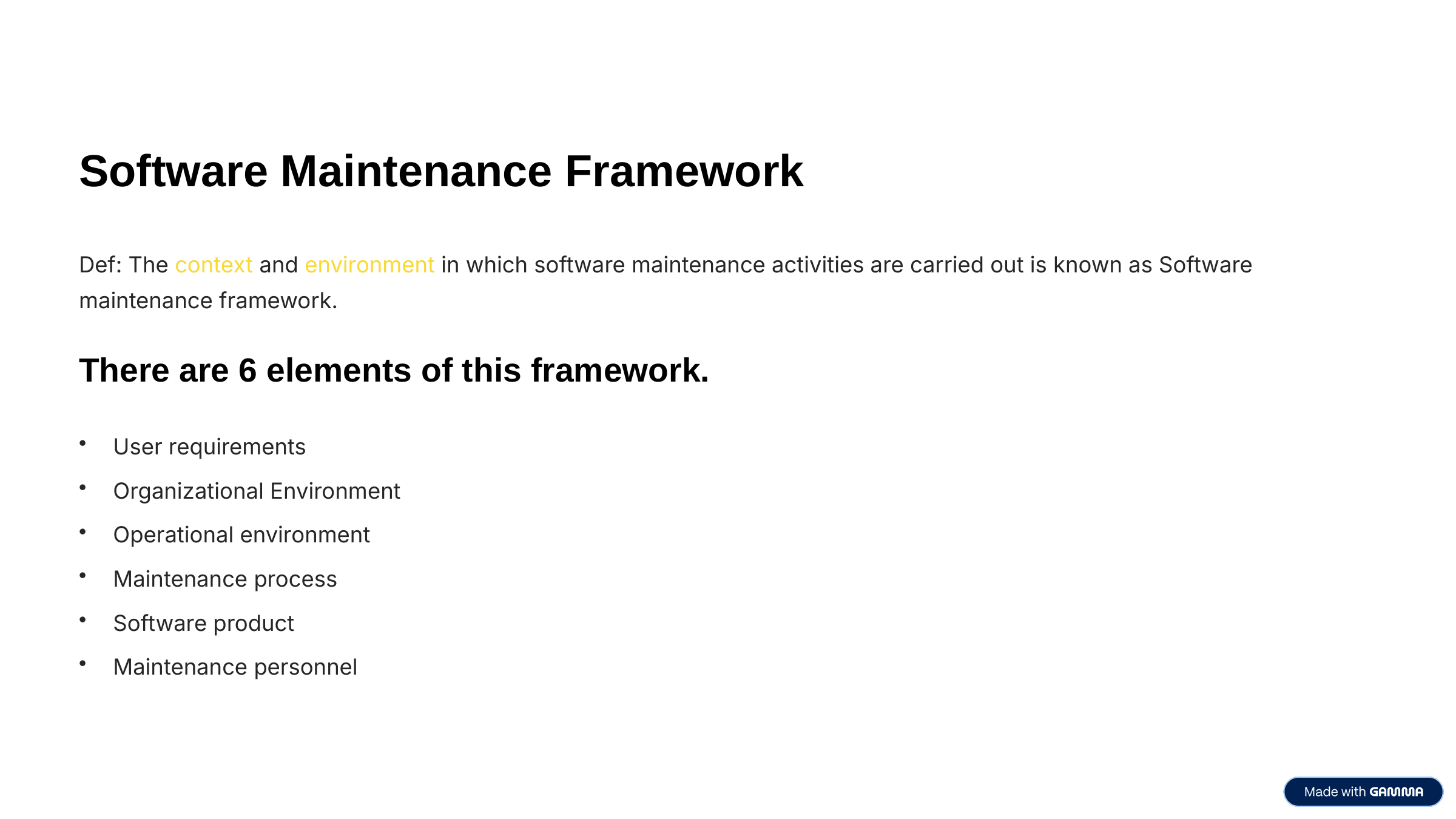

Software Maintenance Framework
Def: The context and environment in which software maintenance activities are carried out is known as Software maintenance framework.
There are 6 elements of this framework.
User requirements
Organizational Environment
Operational environment
Maintenance process
Software product
Maintenance personnel